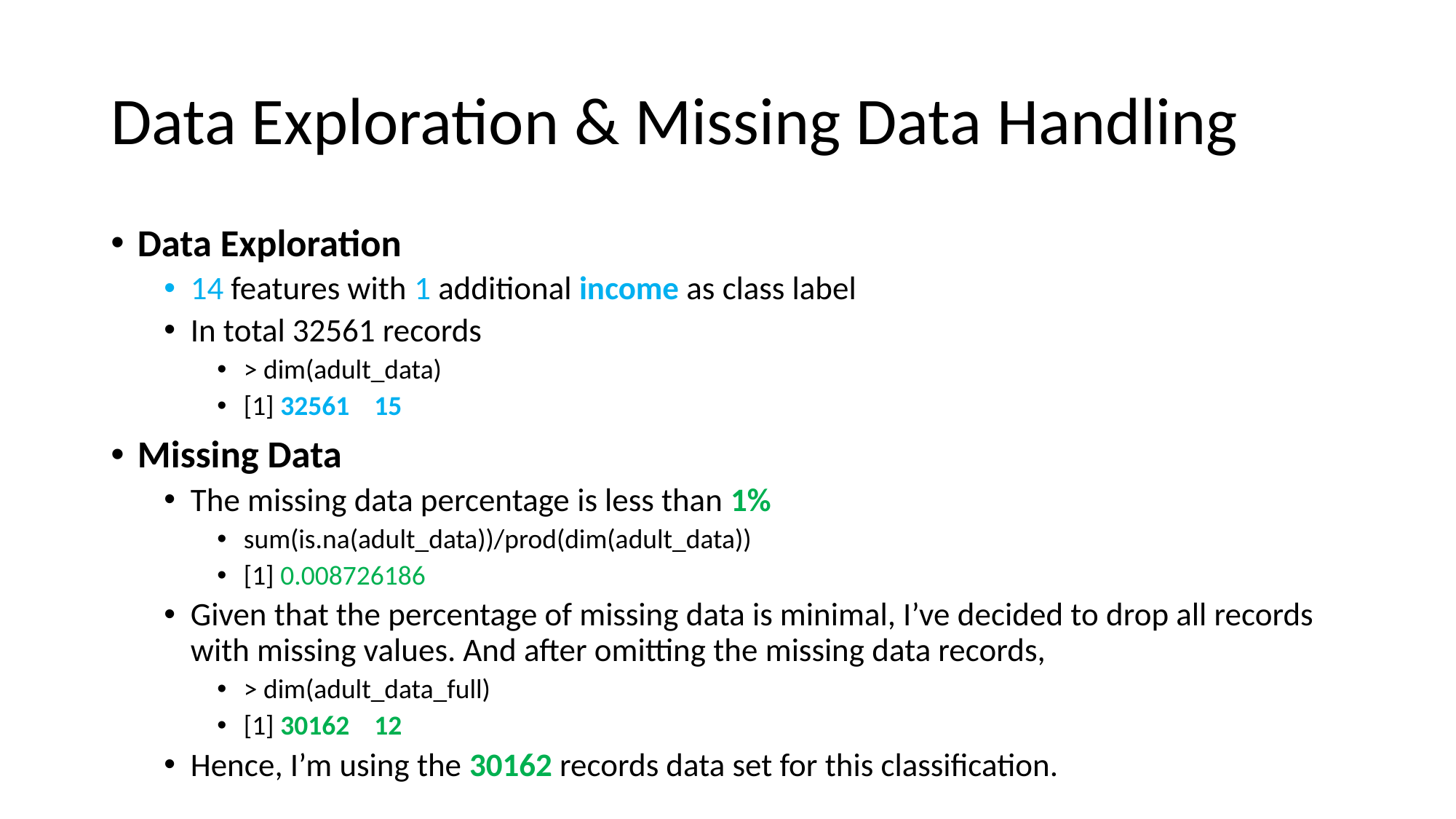

# Data Exploration & Missing Data Handling
Data Exploration
14 features with 1 additional income as class label
In total 32561 records
> dim(adult_data)
[1] 32561    15
Missing Data
The missing data percentage is less than 1%
sum(is.na(adult_data))/prod(dim(adult_data))
[1] 0.008726186
Given that the percentage of missing data is minimal, I’ve decided to drop all records with missing values. And after omitting the missing data records,
> dim(adult_data_full)
[1] 30162    12
Hence, I’m using the 30162 records data set for this classification.